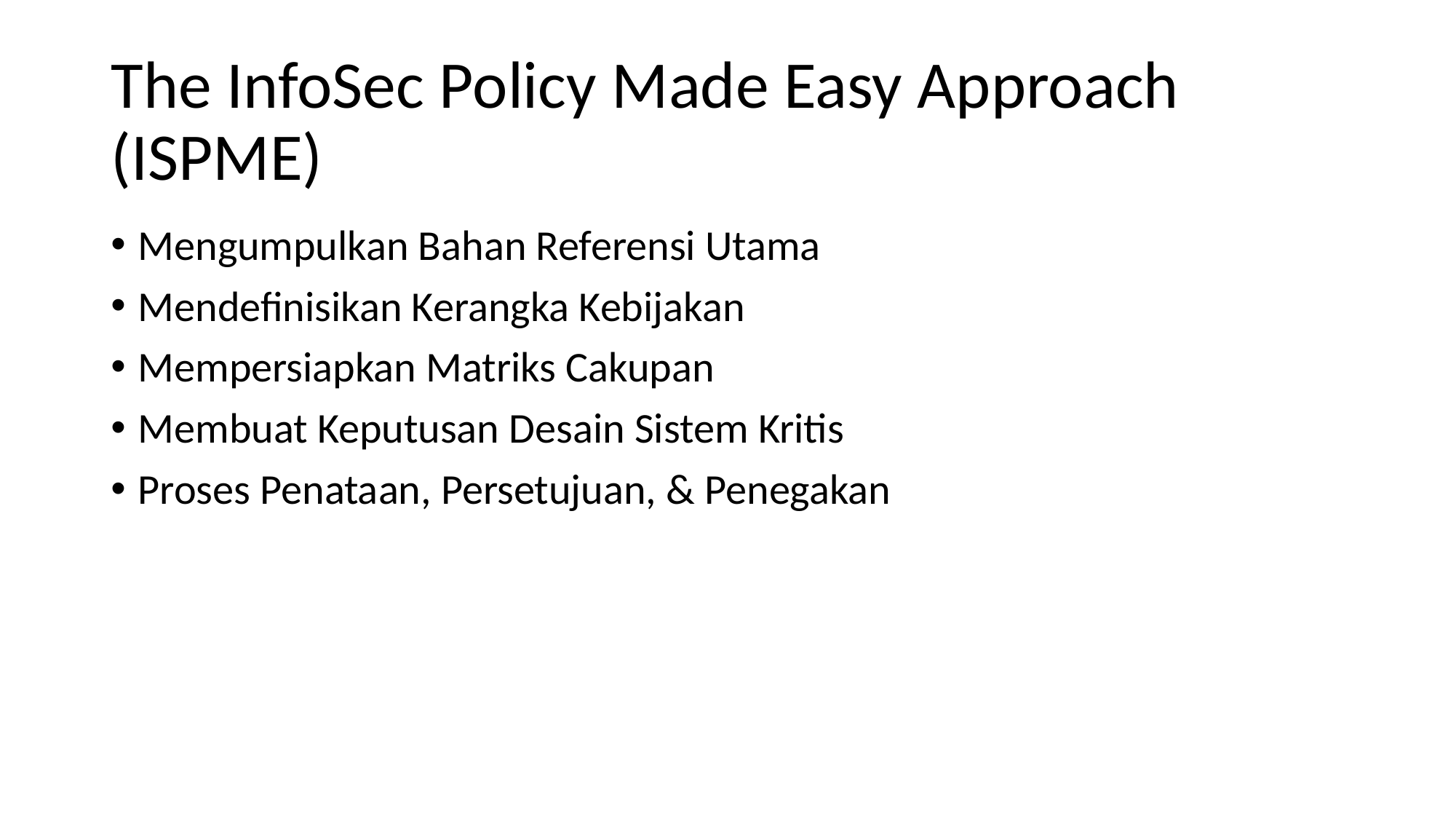

# The InfoSec Policy Made Easy Approach (ISPME)
Mengumpulkan Bahan Referensi Utama
Mendefinisikan Kerangka Kebijakan
Mempersiapkan Matriks Cakupan
Membuat Keputusan Desain Sistem Kritis
Proses Penataan, Persetujuan, & Penegakan